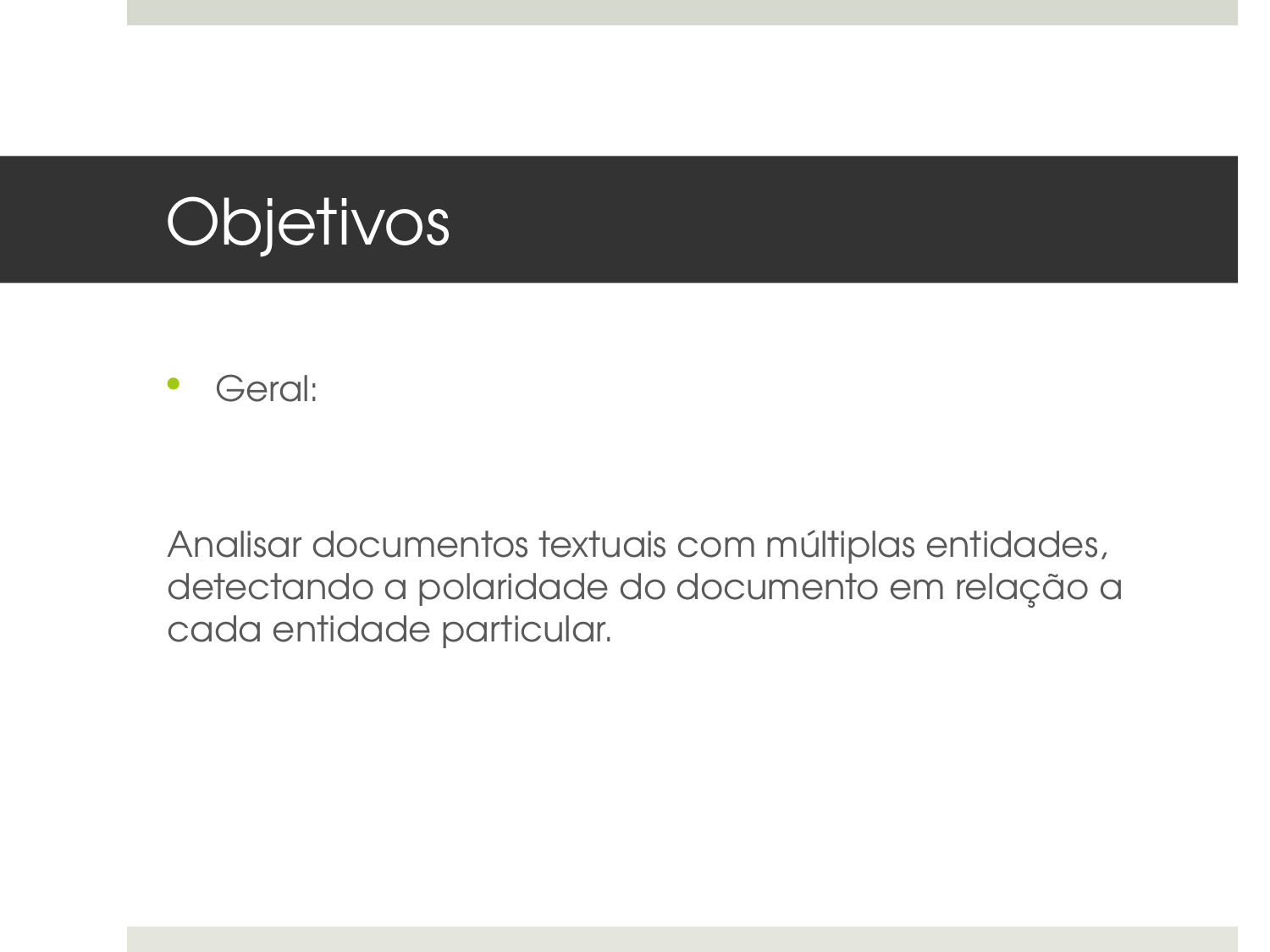

# Objetivos
Geral:

Analisar documentos textuais com múltiplas entidades, detectando a polaridade do documento em relação a cada entidade particular.